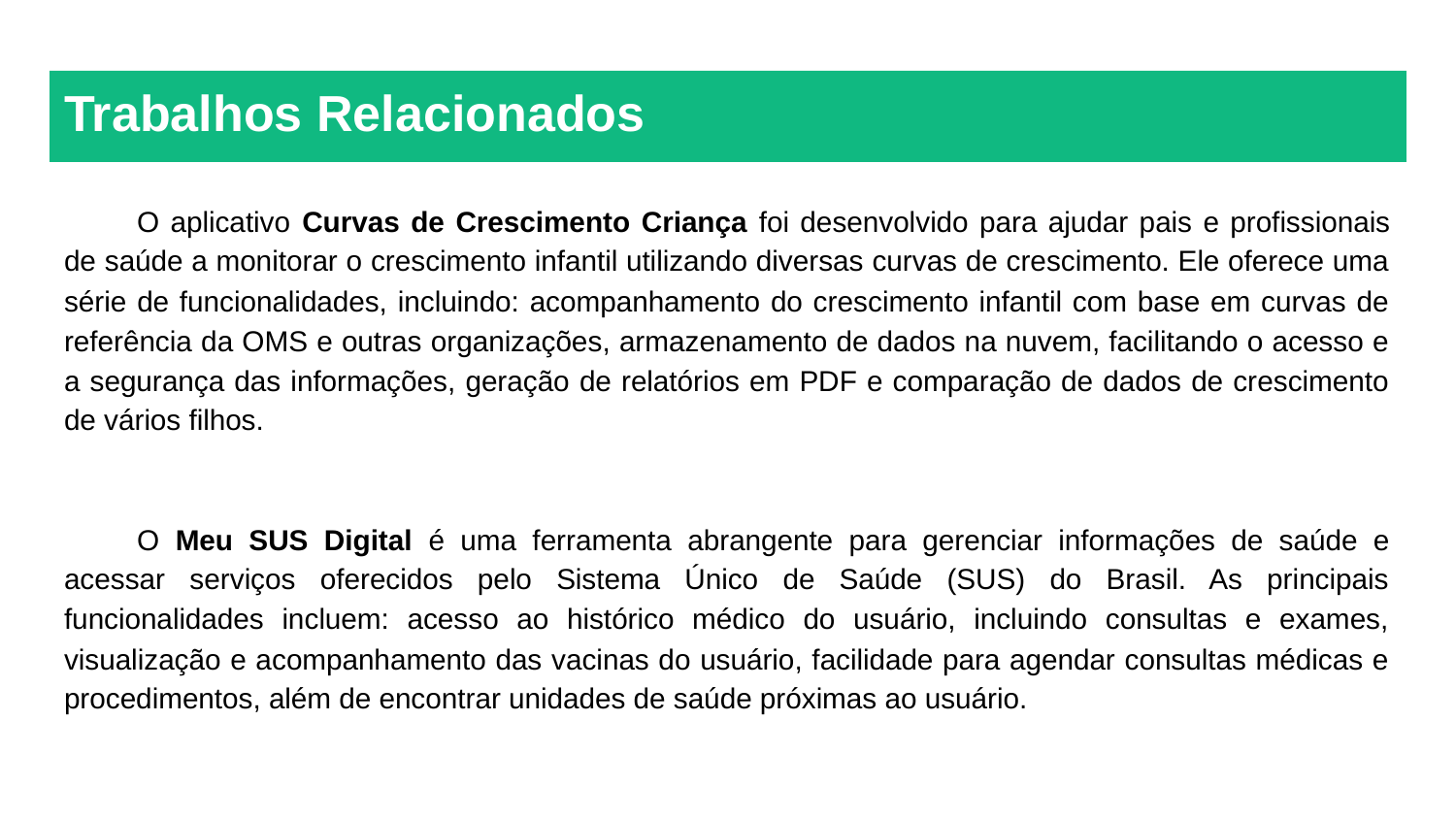

# Trabalhos Relacionados
O aplicativo Curvas de Crescimento Criança foi desenvolvido para ajudar pais e profissionais de saúde a monitorar o crescimento infantil utilizando diversas curvas de crescimento. Ele oferece uma série de funcionalidades, incluindo: acompanhamento do crescimento infantil com base em curvas de referência da OMS e outras organizações, armazenamento de dados na nuvem, facilitando o acesso e a segurança das informações, geração de relatórios em PDF e comparação de dados de crescimento de vários filhos.

O Meu SUS Digital é uma ferramenta abrangente para gerenciar informações de saúde e acessar serviços oferecidos pelo Sistema Único de Saúde (SUS) do Brasil. As principais funcionalidades incluem: acesso ao histórico médico do usuário, incluindo consultas e exames, visualização e acompanhamento das vacinas do usuário, facilidade para agendar consultas médicas e procedimentos, além de encontrar unidades de saúde próximas ao usuário.